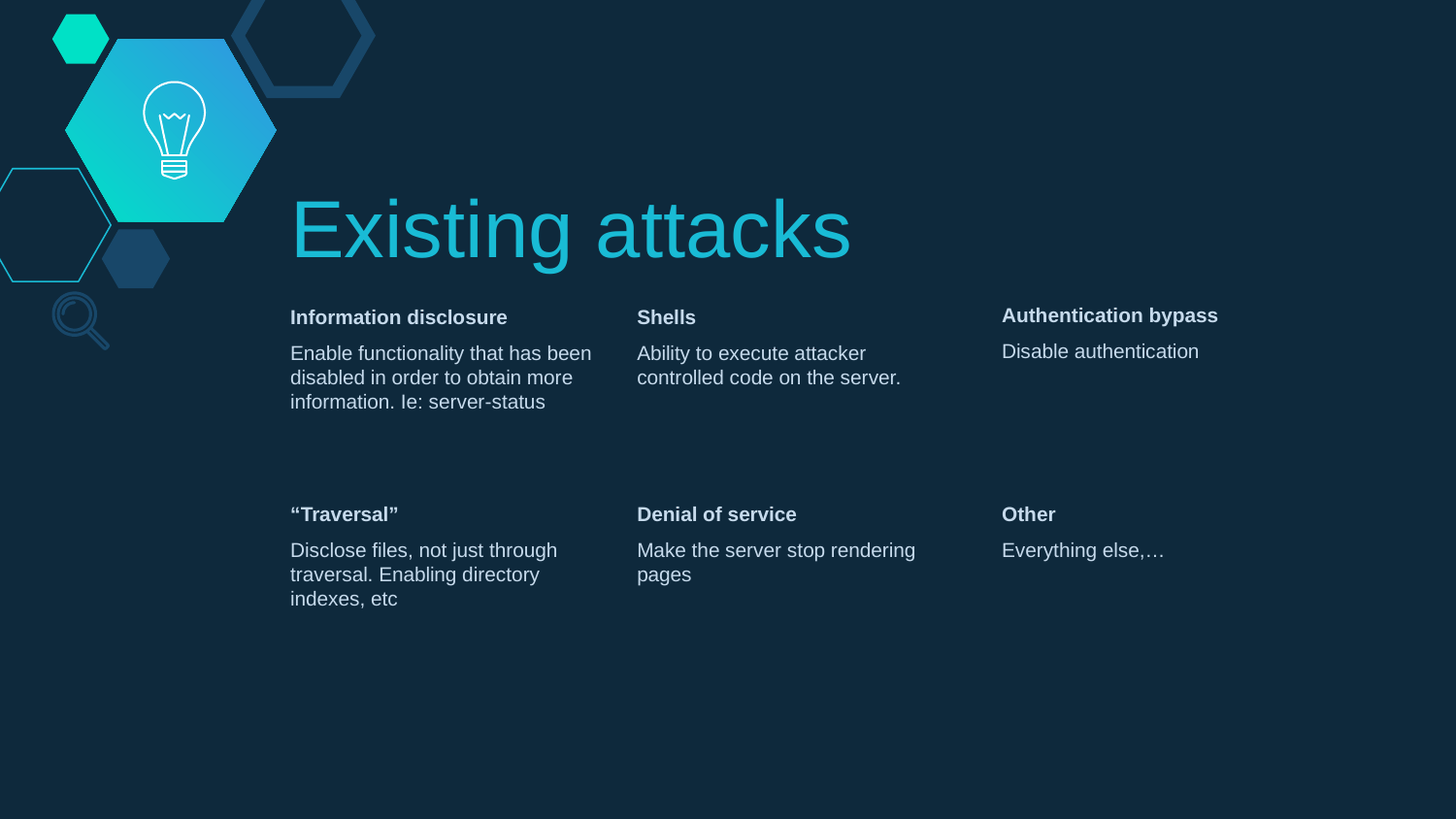

# Existing attacks
Authentication bypass
Disable authentication

Information disclosure
Enable functionality that has been disabled in order to obtain more information. Ie: server-status
Shells
Ability to execute attacker controlled code on the server.
“Traversal”
Disclose files, not just through traversal. Enabling directory indexes, etc
Denial of service
Make the server stop rendering pages
Other
Everything else,…